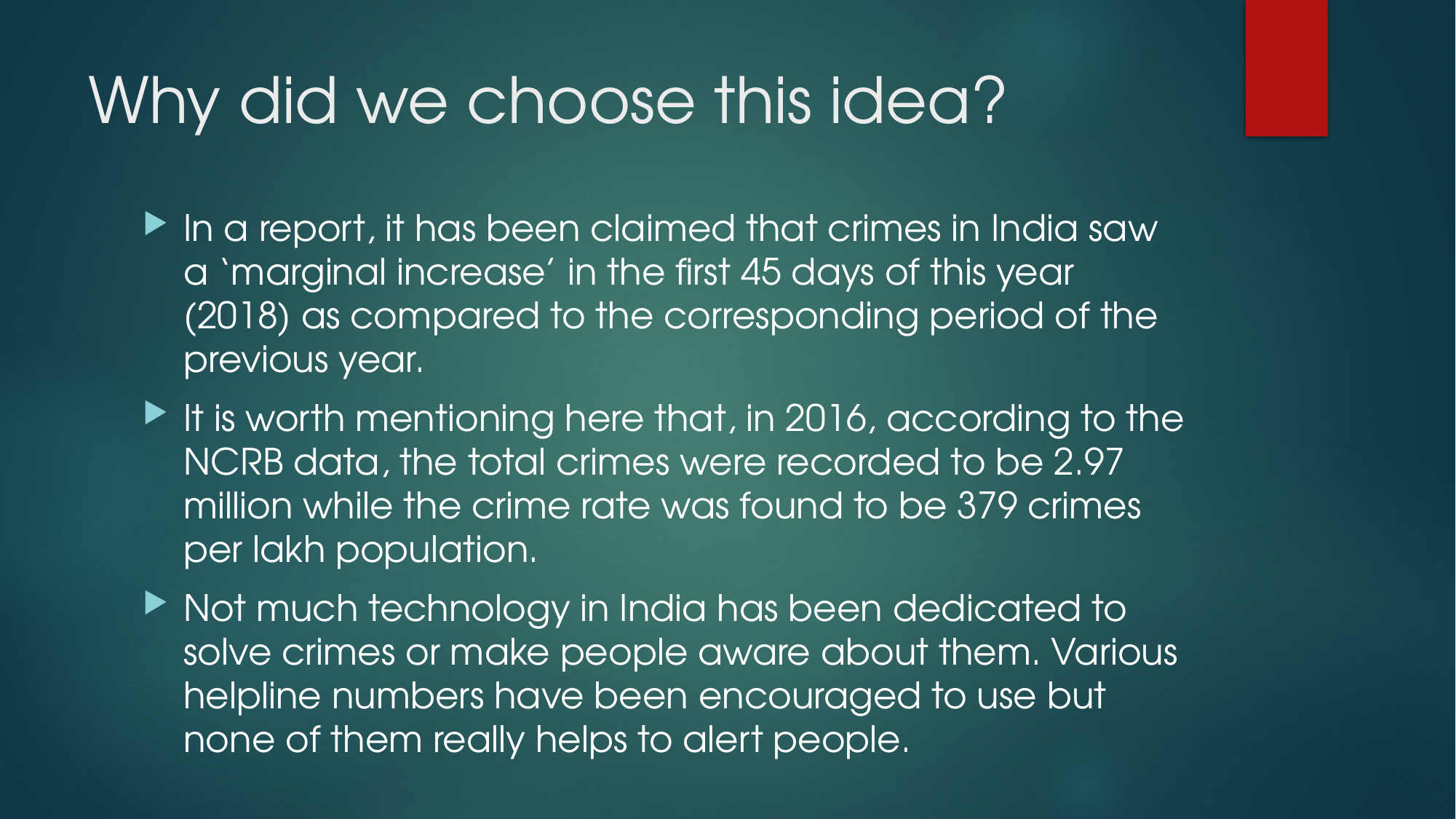

# Why did we choose this idea?
In a report, it has been claimed that crimes in India saw a ‘marginal increase’ in the first 45 days of this year (2018) as compared to the corresponding period of the previous year.
It is worth mentioning here that, in 2016, according to the NCRB data, the total crimes were recorded to be 2.97 million while the crime rate was found to be 379 crimes per lakh population.
Not much technology in India has been dedicated to solve crimes or make people aware about them. Various helpline numbers have been encouraged to use but none of them really helps to alert people.